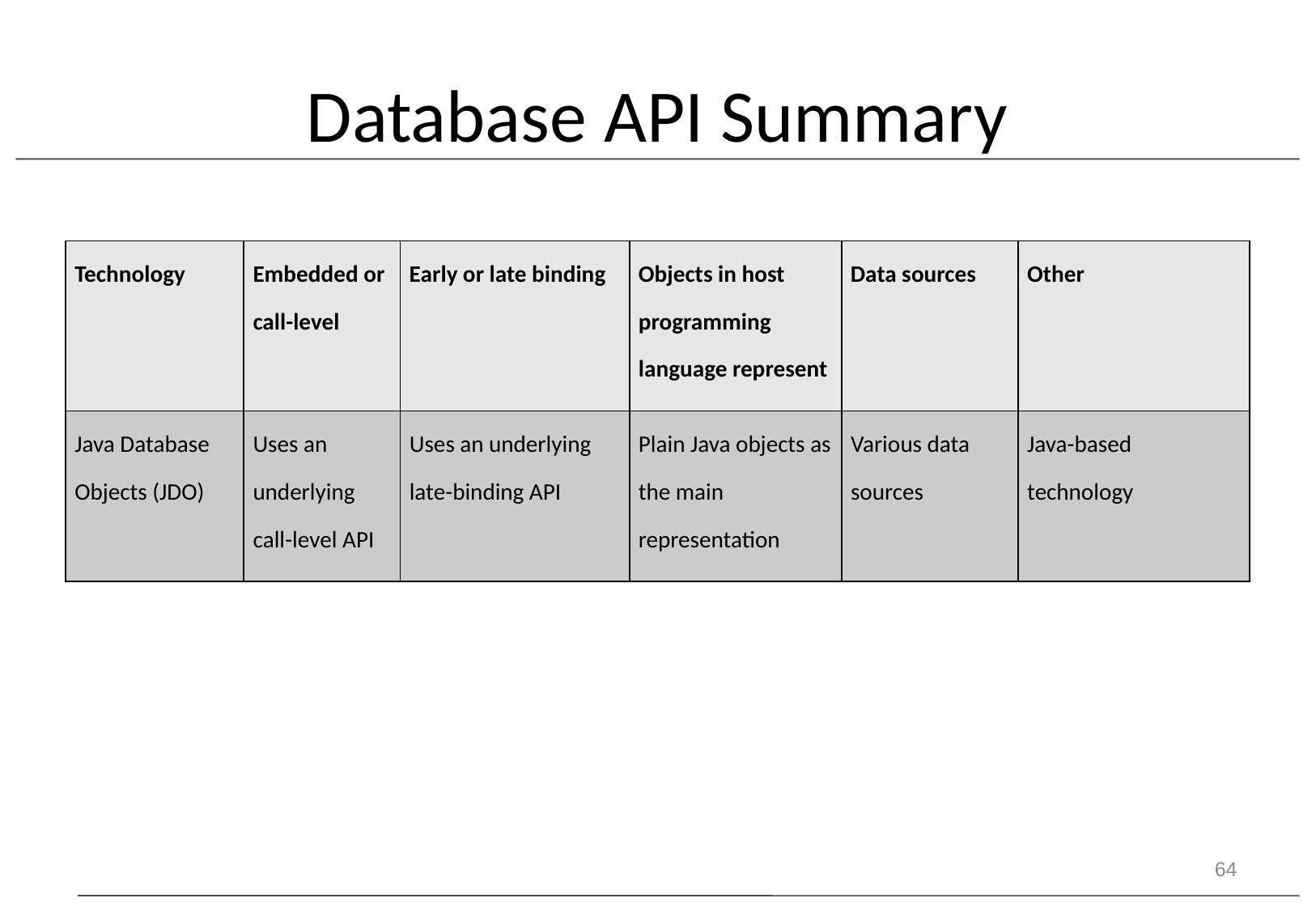

# Database API Summary
| Technology | Embedded or call-level | Early or late binding | Objects in host programming language represent | Data sources | Other |
| --- | --- | --- | --- | --- | --- |
| Java Database Objects (JDO) | Uses an underlying call-level API | Uses an underlying late-binding API | Plain Java objects as the main representation | Various data sources | Java-based technology |
64